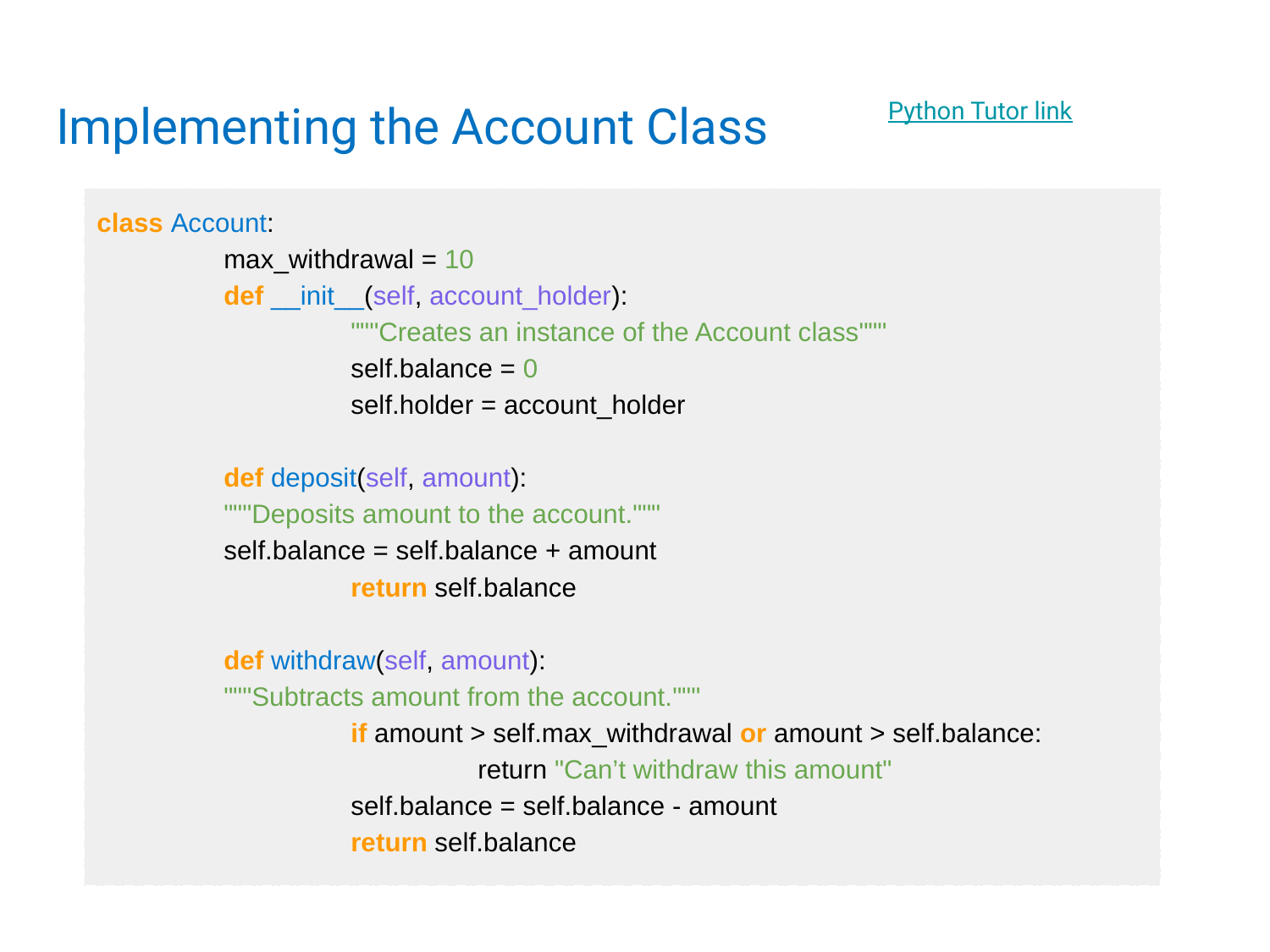

# Implementing the Account Class
Python Tutor link
class Account:
	max_withdrawal = 10
	def __init__(self, account_holder):
		"""Creates an instance of the Account class"""
		self.balance = 0
		self.holder = account_holder

	def deposit(self, amount):
"""Deposits amount to the account."""
self.balance = self.balance + amount
		return self.balance

	def withdraw(self, amount):
"""Subtracts amount from the account."""
		if amount > self.max_withdrawal or amount > self.balance:
			return "Can’t withdraw this amount"
		self.balance = self.balance - amount
		return self.balance